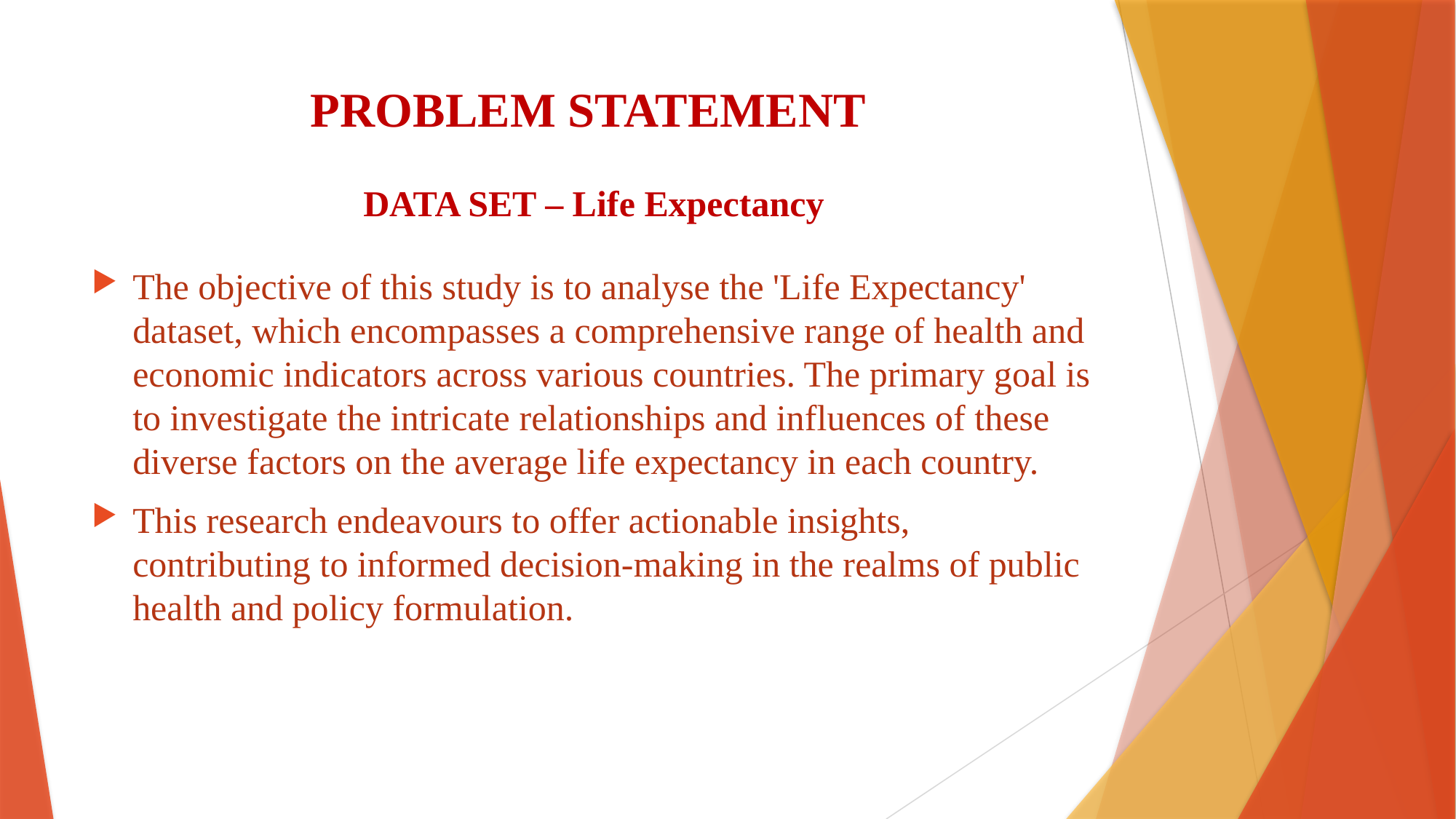

# PROBLEM STATEMENT DATA SET – Life Expectancy
The objective of this study is to analyse the 'Life Expectancy' dataset, which encompasses a comprehensive range of health and economic indicators across various countries. The primary goal is to investigate the intricate relationships and influences of these diverse factors on the average life expectancy in each country.
This research endeavours to offer actionable insights, contributing to informed decision-making in the realms of public health and policy formulation.